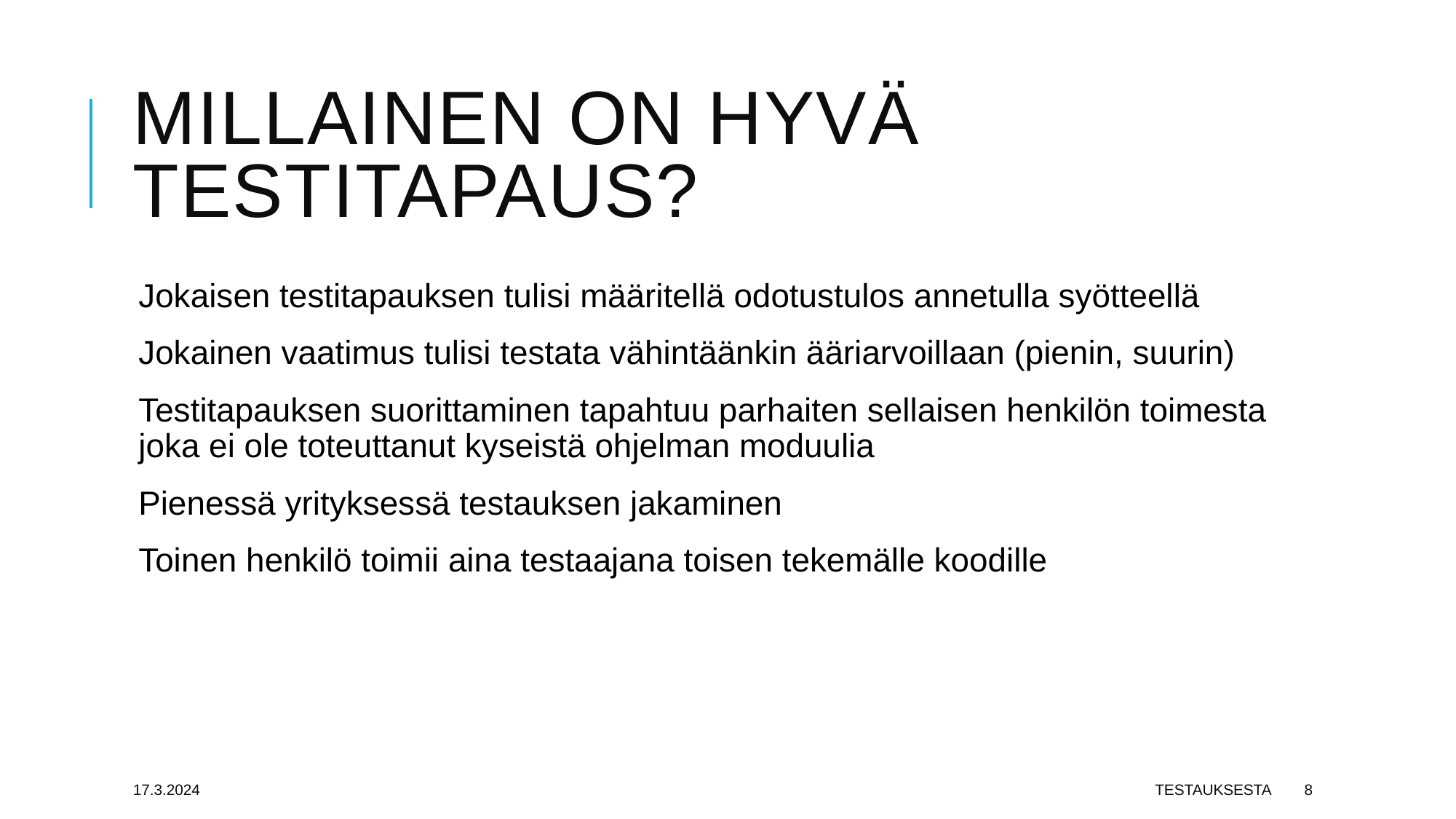

# Millainen on hyvä testitapaus?
Jokaisen testitapauksen tulisi määritellä odotustulos annetulla syötteellä
Jokainen vaatimus tulisi testata vähintäänkin ääriarvoillaan (pienin, suurin)
Testitapauksen suorittaminen tapahtuu parhaiten sellaisen henkilön toimesta joka ei ole toteuttanut kyseistä ohjelman moduulia
Pienessä yrityksessä testauksen jakaminen
Toinen henkilö toimii aina testaajana toisen tekemälle koodille

17.3.2024
Testauksesta
8